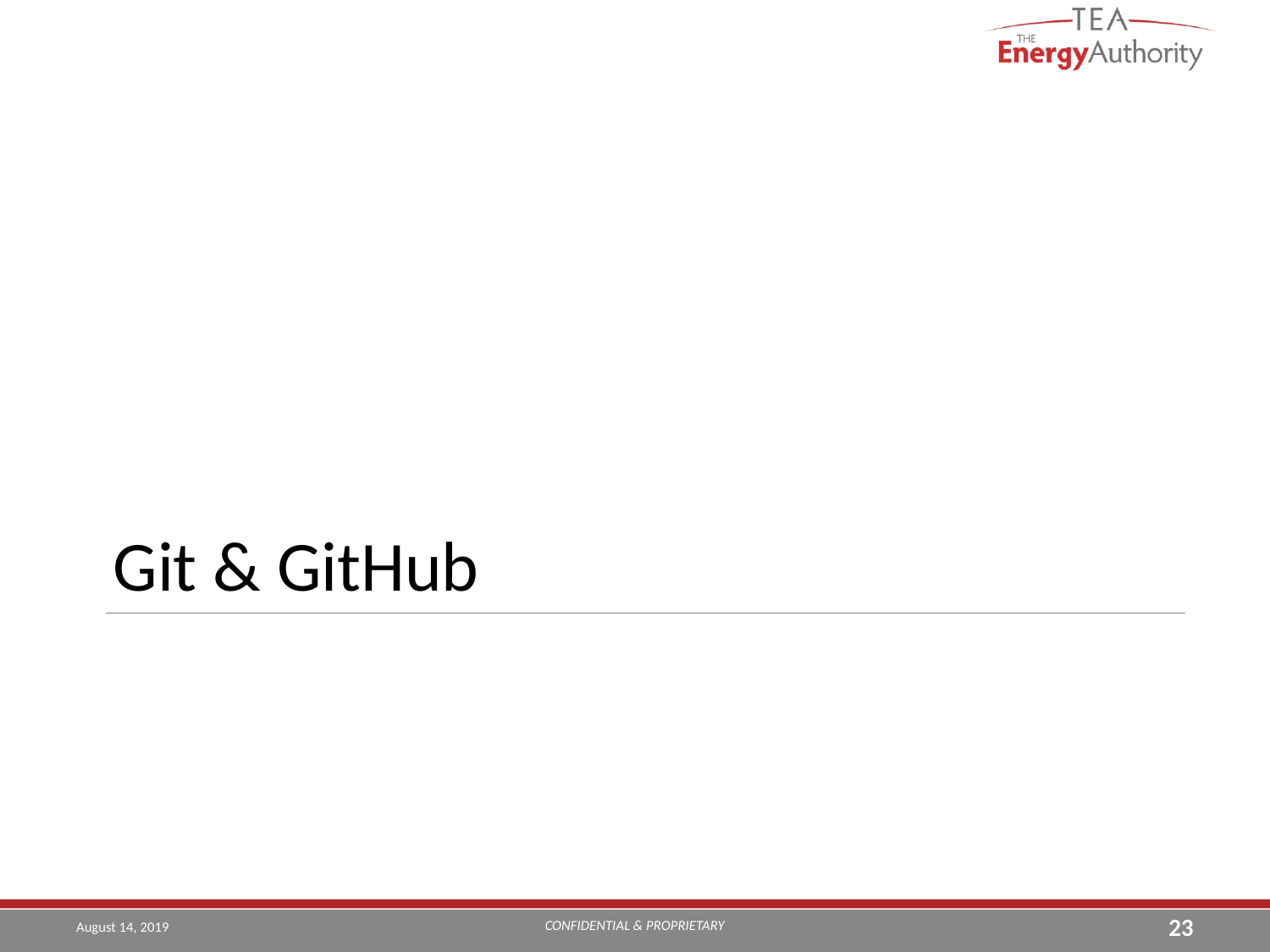

Git & GitHub
#
CONFIDENTIAL & PROPRIETARY
August 14, 2019
23